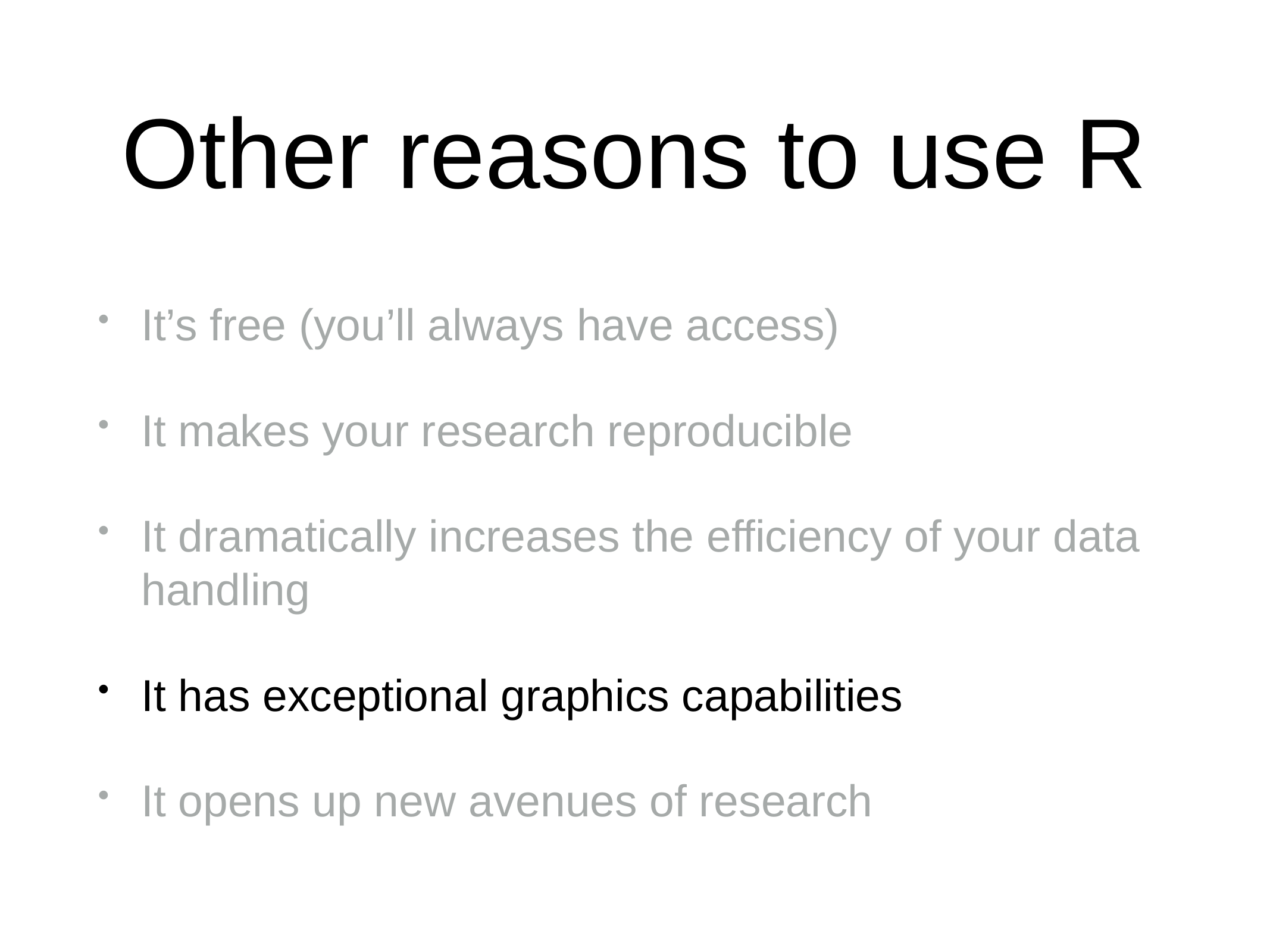

# Other reasons to use R
It’s free (you’ll always have access)
It makes your research reproducible
It dramatically increases the efficiency of your data handling
It has exceptional graphics capabilities
It opens up new avenues of research